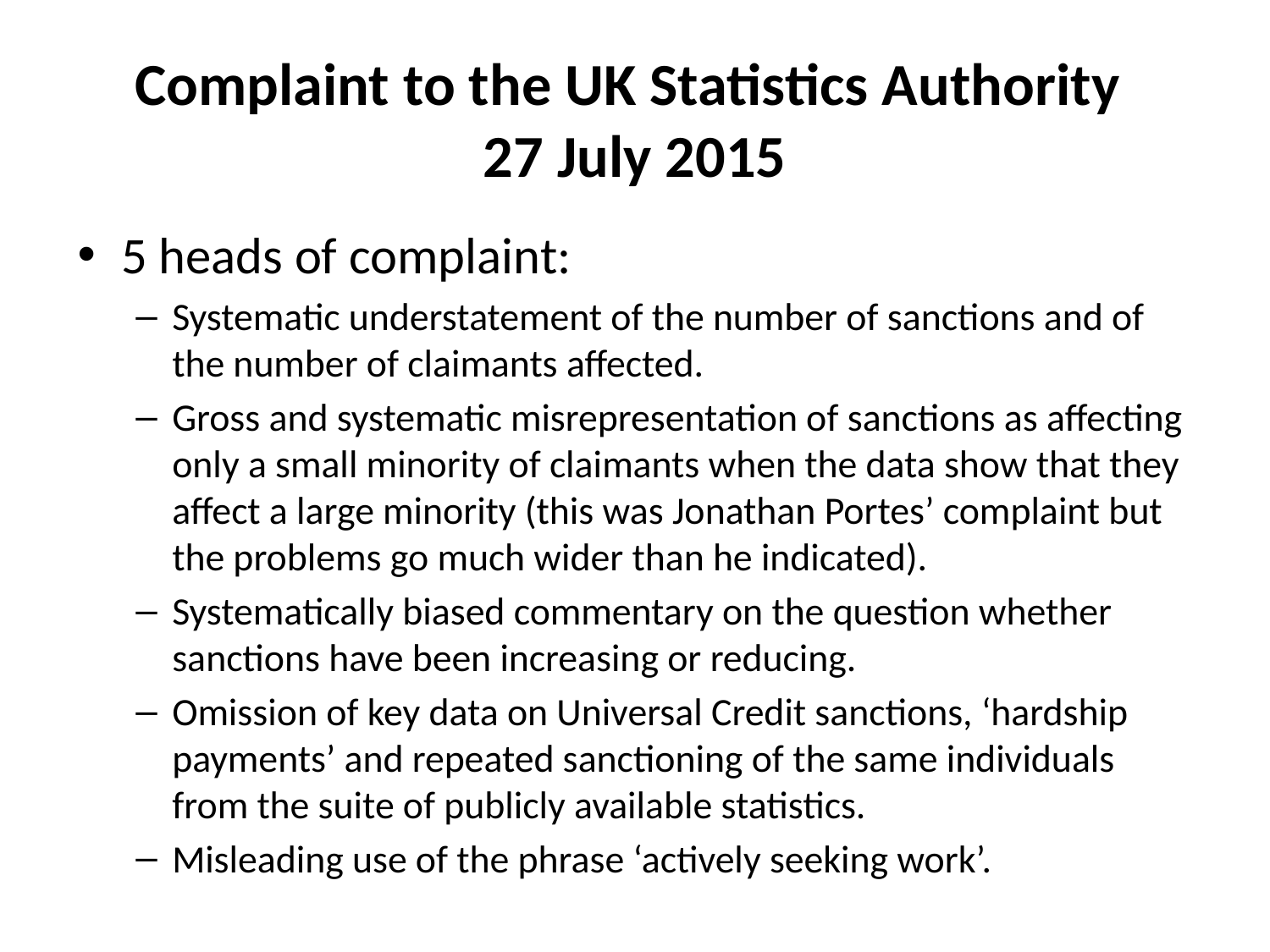

# Complaint to the UK Statistics Authority 27 July 2015
5 heads of complaint:
Systematic understatement of the number of sanctions and of the number of claimants affected.
Gross and systematic misrepresentation of sanctions as affecting only a small minority of claimants when the data show that they affect a large minority (this was Jonathan Portes’ complaint but the problems go much wider than he indicated).
Systematically biased commentary on the question whether sanctions have been increasing or reducing.
Omission of key data on Universal Credit sanctions, ‘hardship payments’ and repeated sanctioning of the same individuals from the suite of publicly available statistics.
Misleading use of the phrase ‘actively seeking work’.